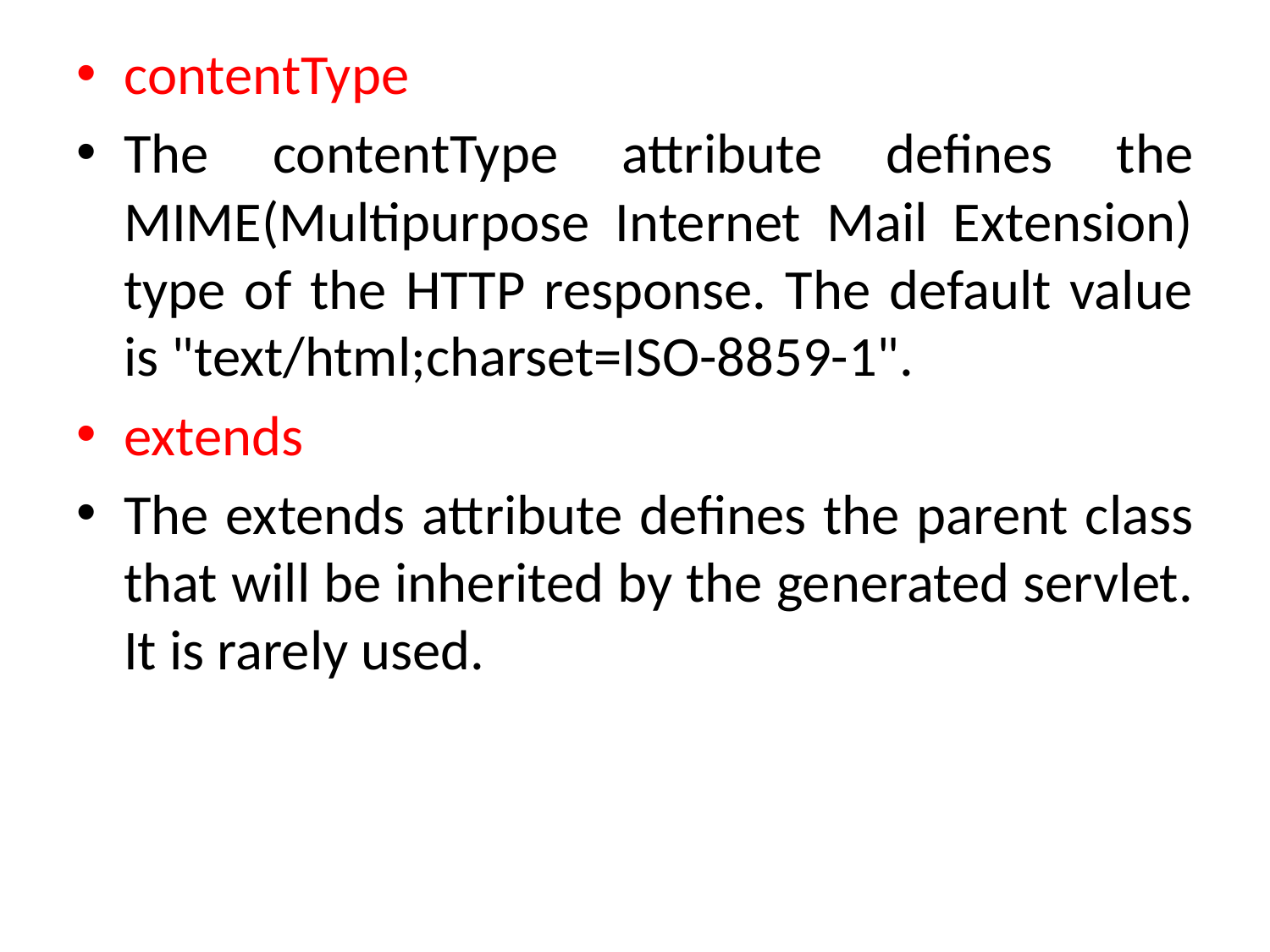

contentType
The contentType attribute defines the MIME(Multipurpose Internet Mail Extension) type of the HTTP response. The default value is "text/html;charset=ISO-8859-1".
extends
The extends attribute defines the parent class that will be inherited by the generated servlet. It is rarely used.